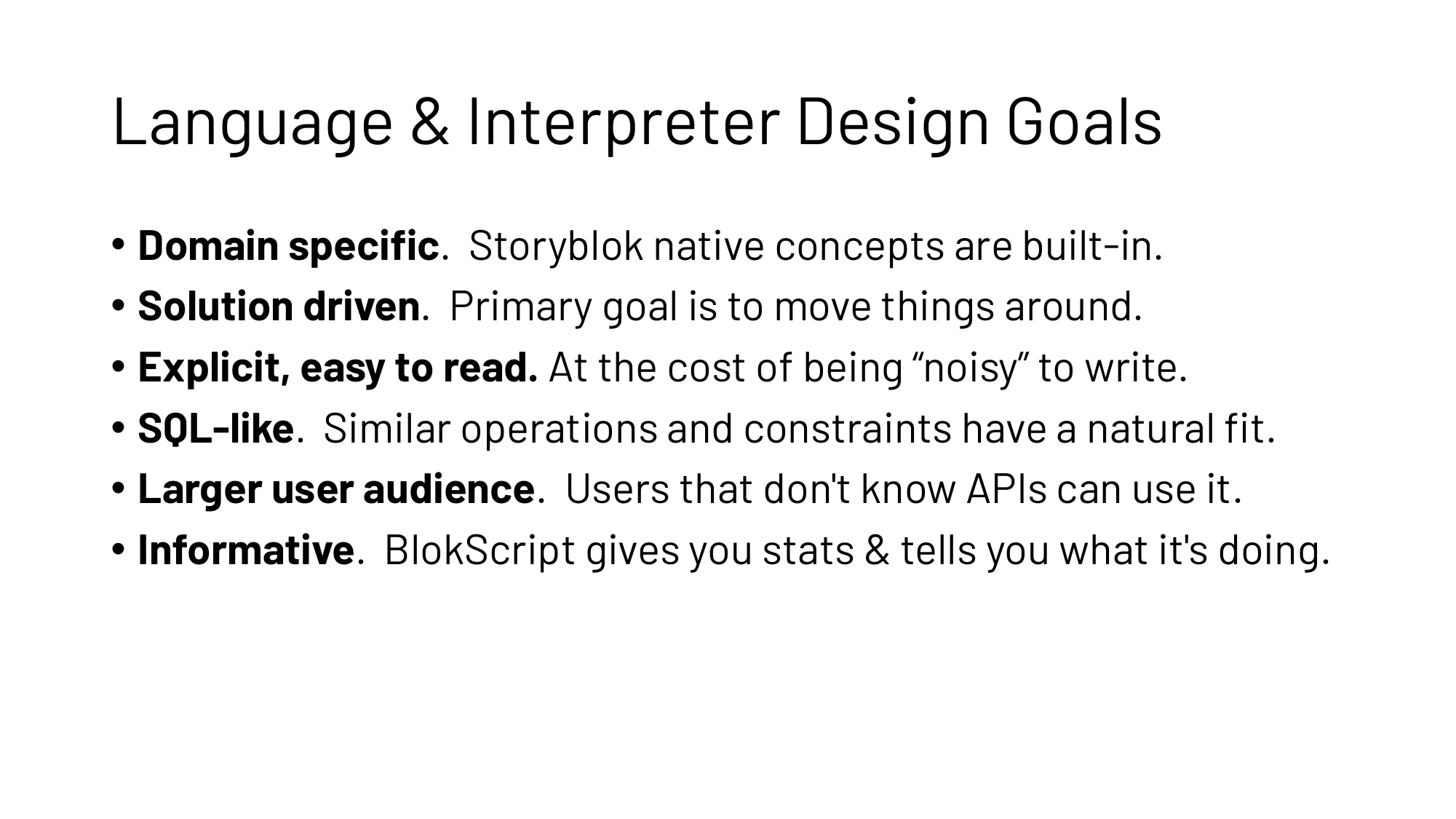

# Language & Interpreter Design Goals
Domain specific.  Storyblok native concepts are built-in.
Solution driven.  Primary goal is to move things around.
Explicit, easy to read. At the cost of being “noisy” to write.
SQL-like.  Similar operations and constraints have a natural fit.
Larger user audience.  Users that don't know APIs can use it.
Informative.  BlokScript gives you stats & tells you what it's doing.